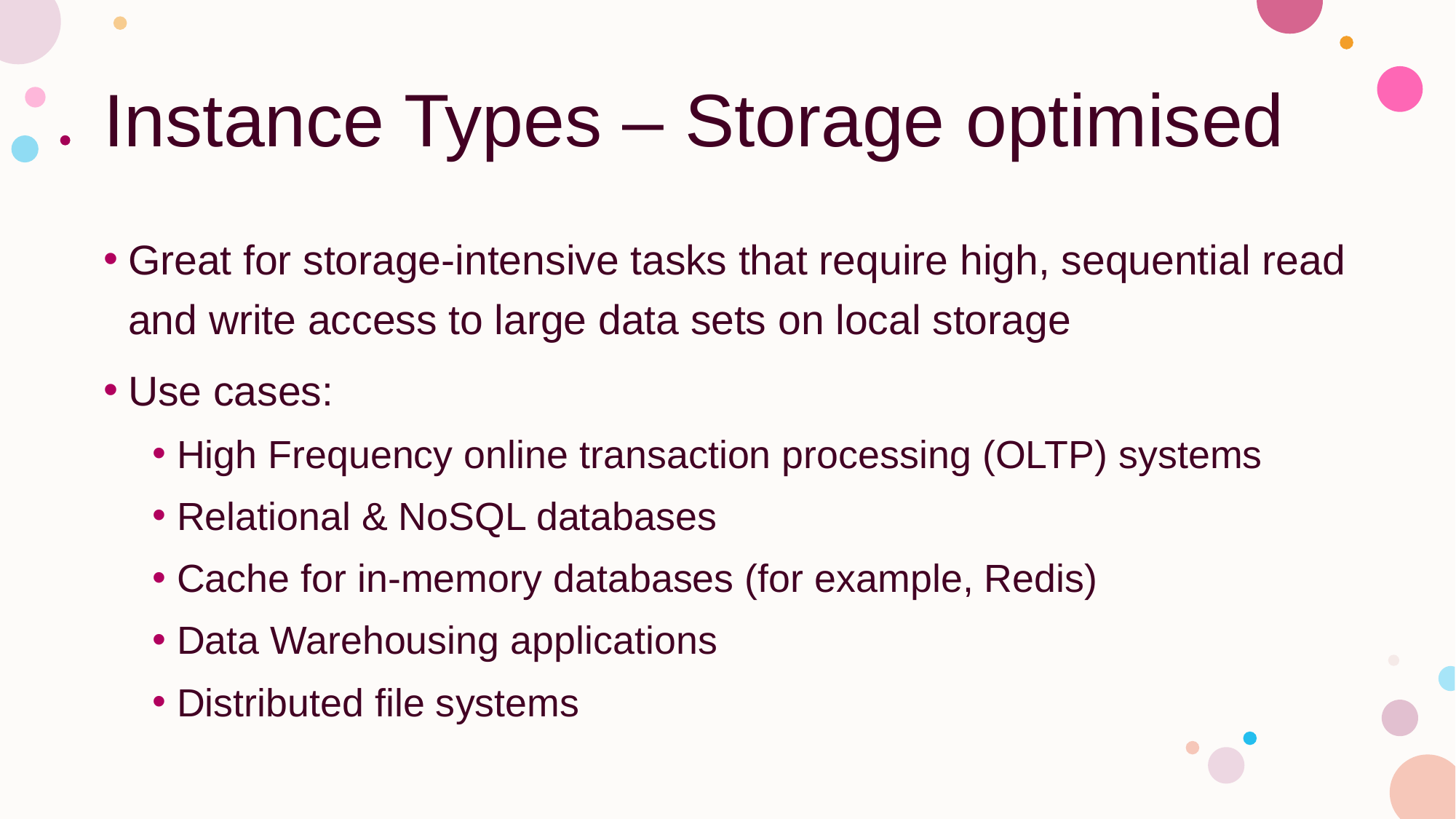

# Instance Types – Storage optimised
Great for storage-intensive tasks that require high, sequential read and write access to large data sets on local storage
Use cases:
High Frequency online transaction processing (OLTP) systems
Relational & NoSQL databases
Cache for in-memory databases (for example, Redis)
Data Warehousing applications
Distributed file systems